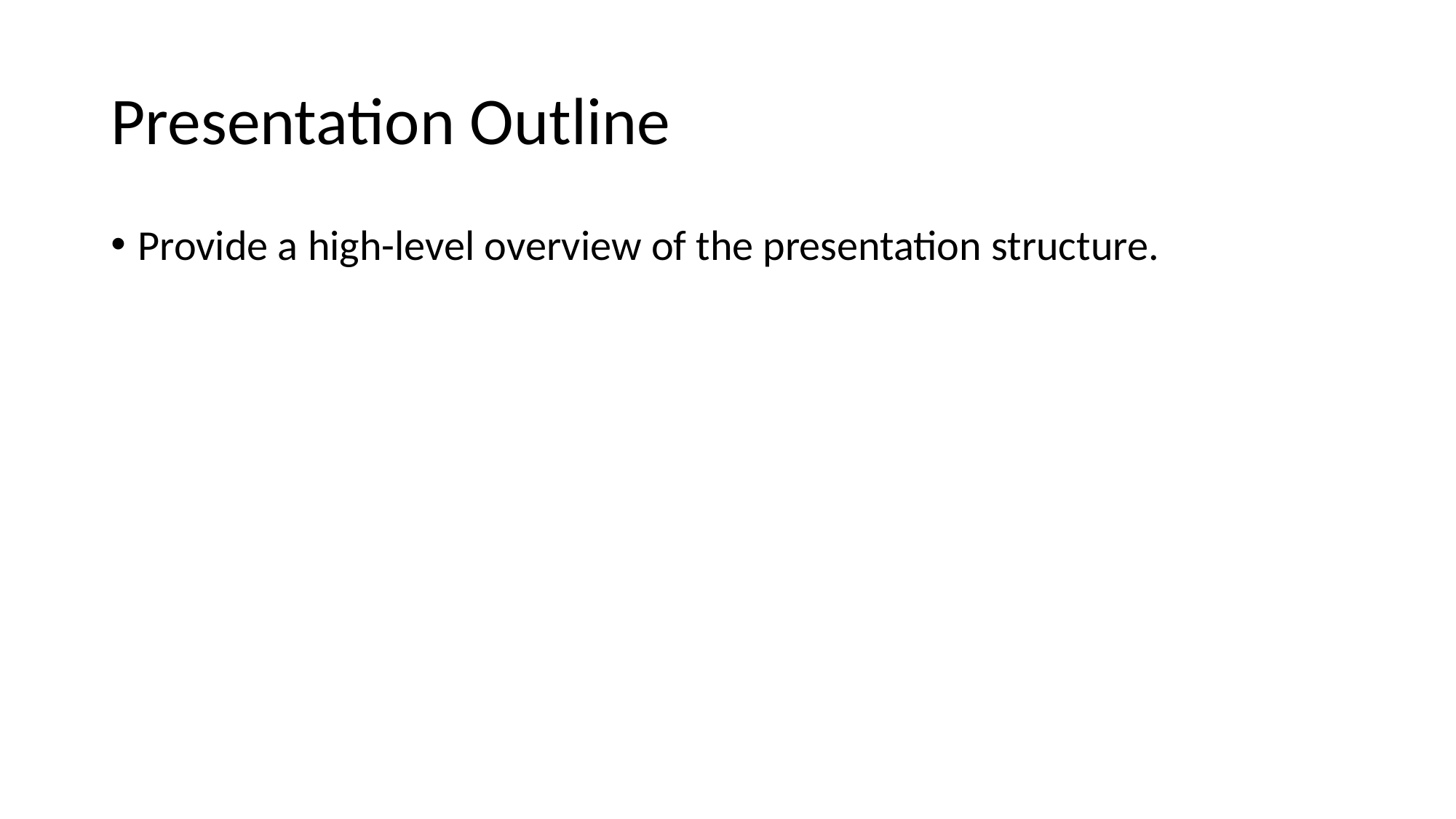

# Presentation Outline
Provide a high-level overview of the presentation structure.